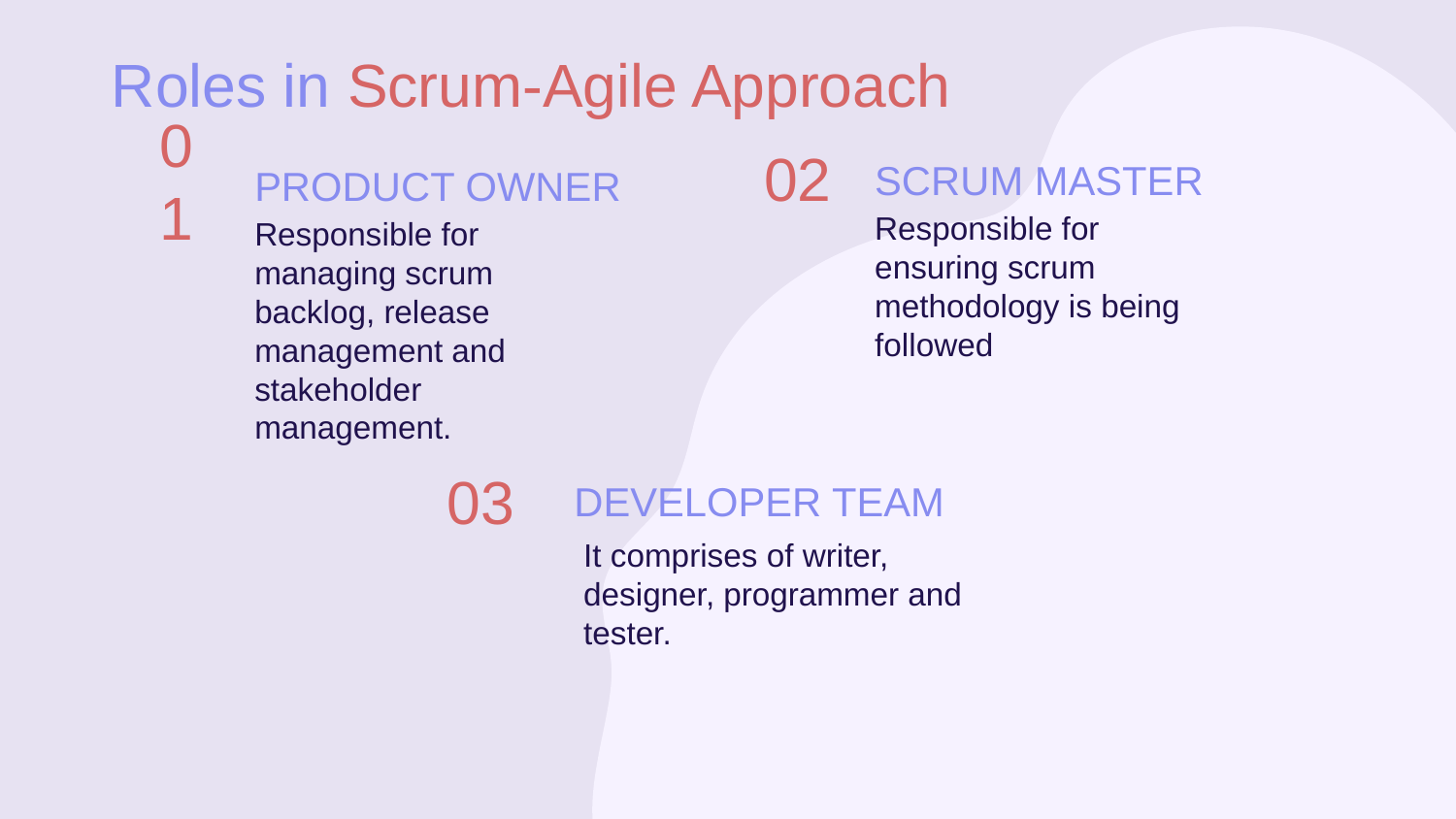

# Roles in Scrum-Agile Approach
02
01
SCRUM MASTER
PRODUCT OWNER
Responsible for ensuring scrum methodology is being followed
Responsible for managing scrum backlog, release management and stakeholder management.
03
DEVELOPER TEAM
It comprises of writer, designer, programmer and tester.